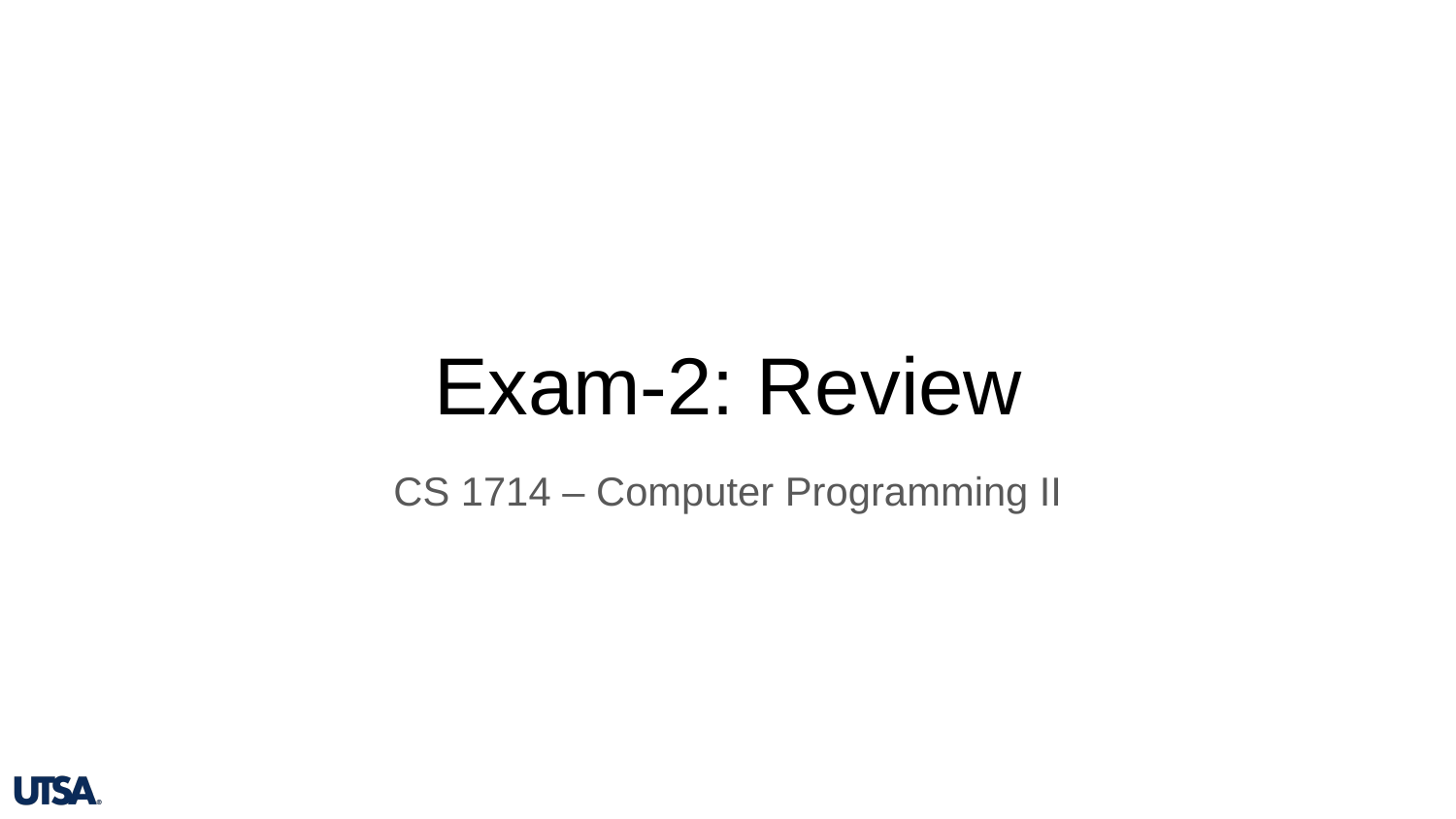

# Exam-2: Review
CS 1714 – Computer Programming II